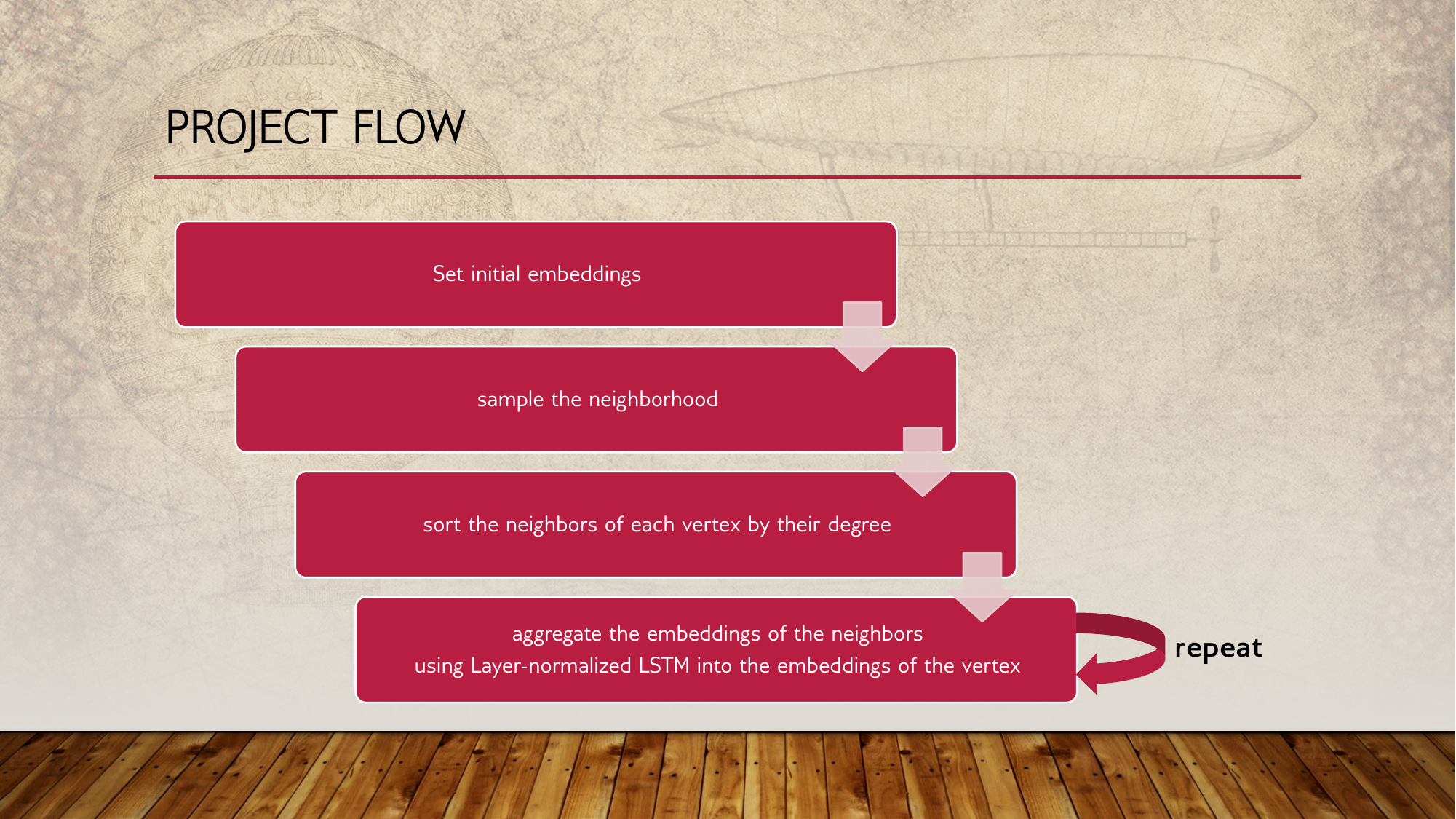

# Project flow
Set initial embeddings
sample the neighborhood
sort the neighbors of each vertex by their degree
aggregate the embeddings of the neighbors
using Layer-normalized LSTM into the embeddings of the vertex

repeat